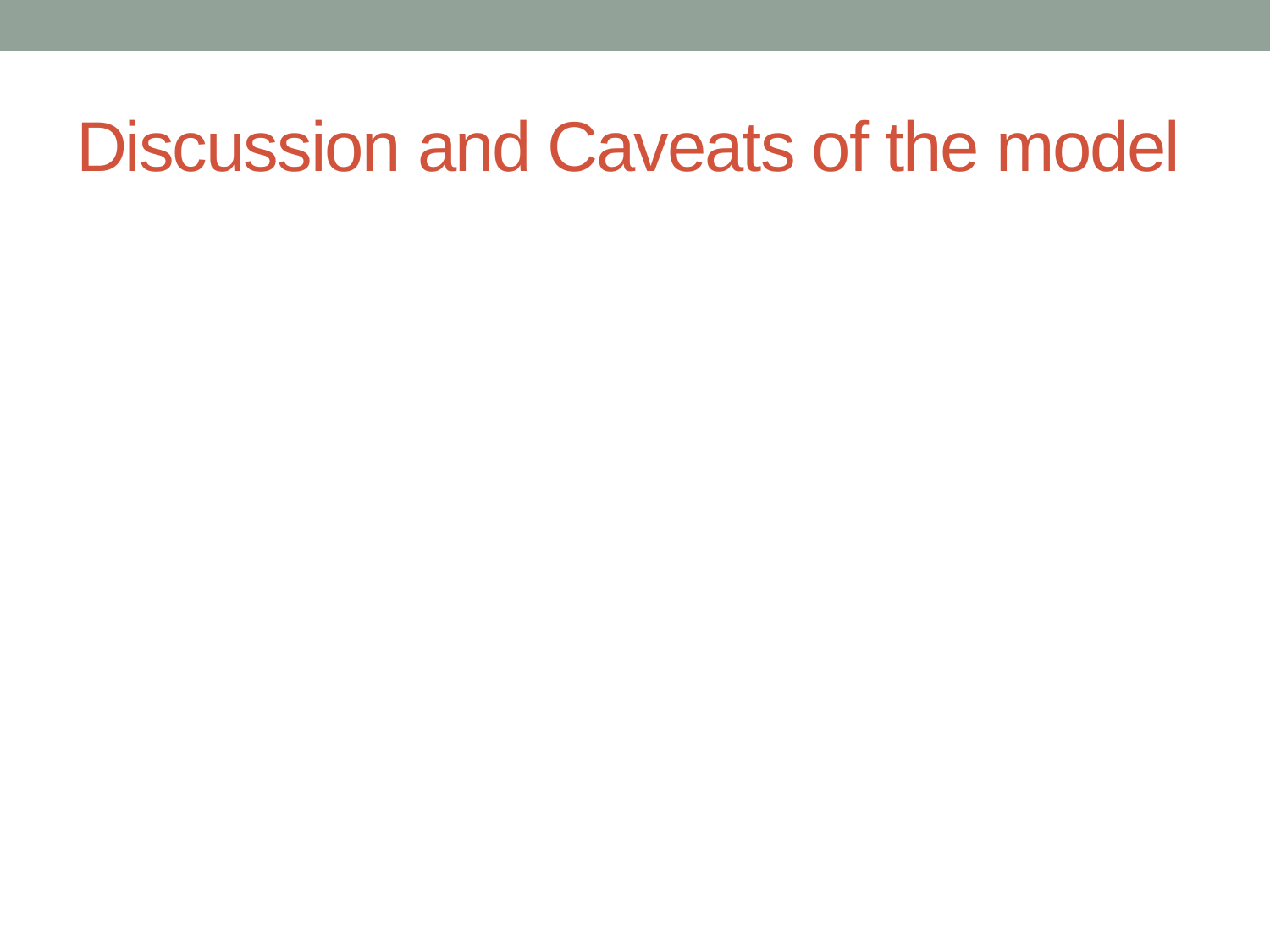

# Discussion and Caveats of the model